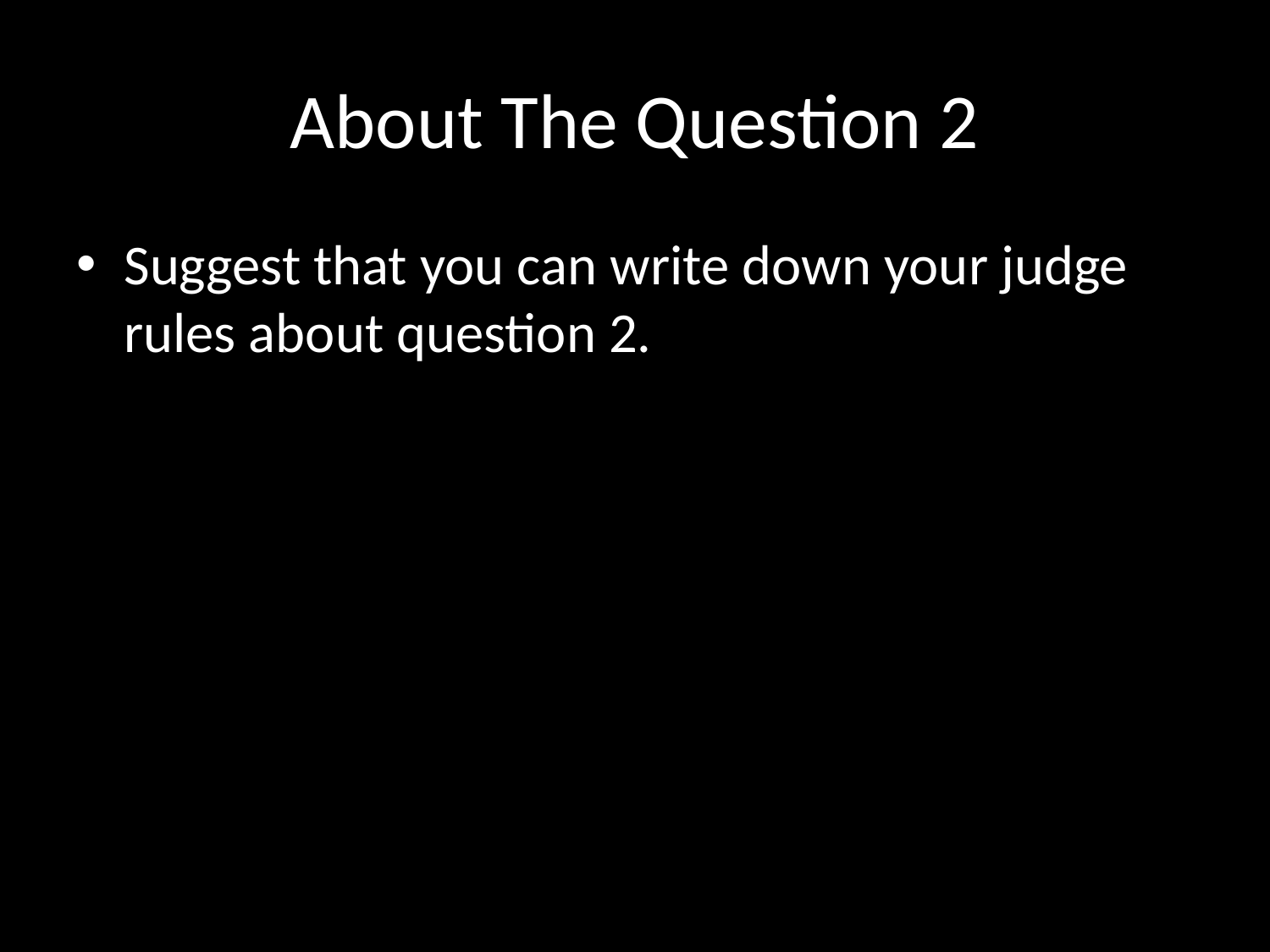

# About The Question 2
Suggest that you can write down your judge rules about question 2.